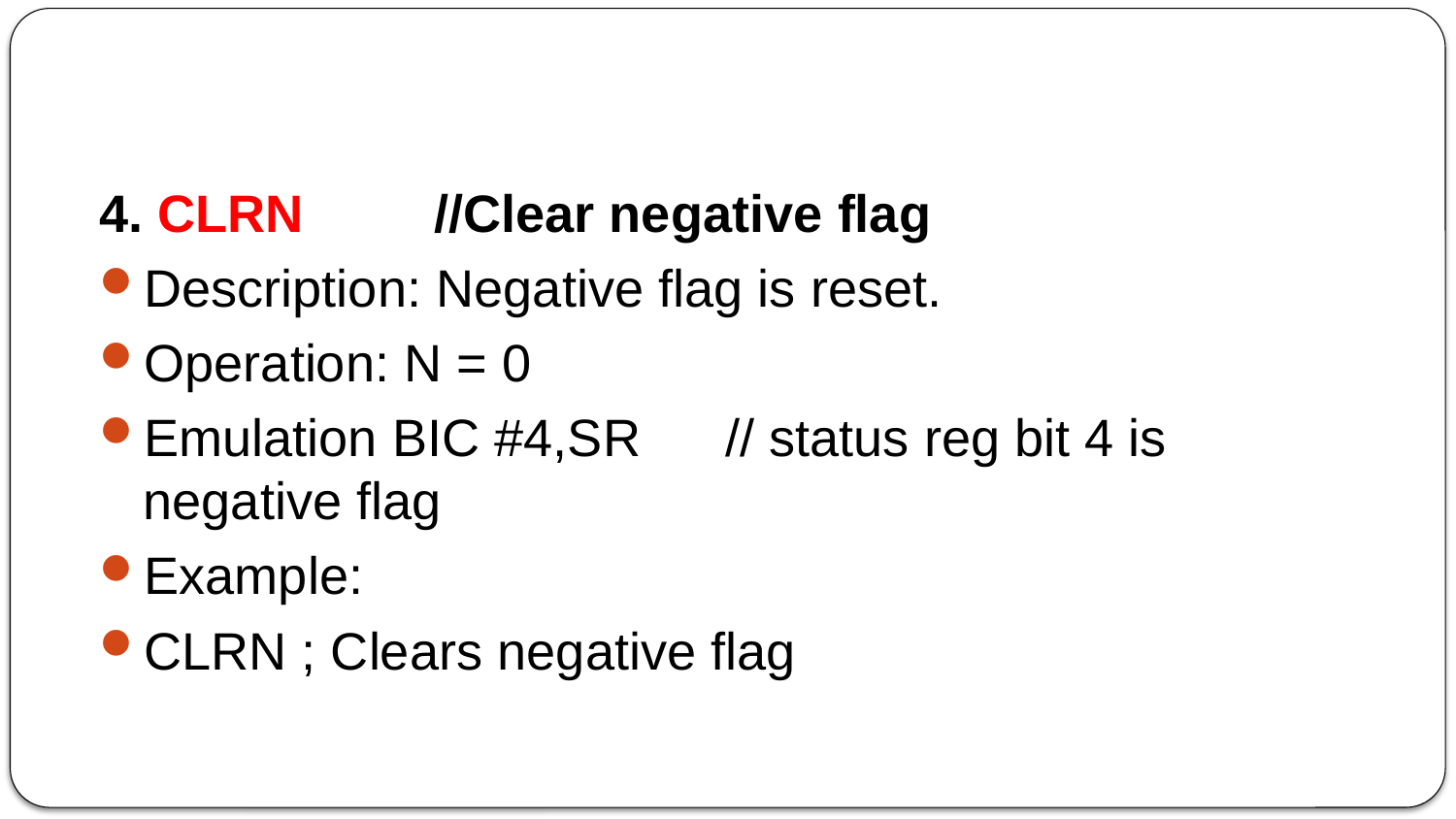

#
4. CLRN 	//Clear negative flag
Description: Negative flag is reset.
Operation: N = 0
Emulation BIC #4,SR	// status reg bit 4 is negative flag
Example:
CLRN ; Clears negative flag